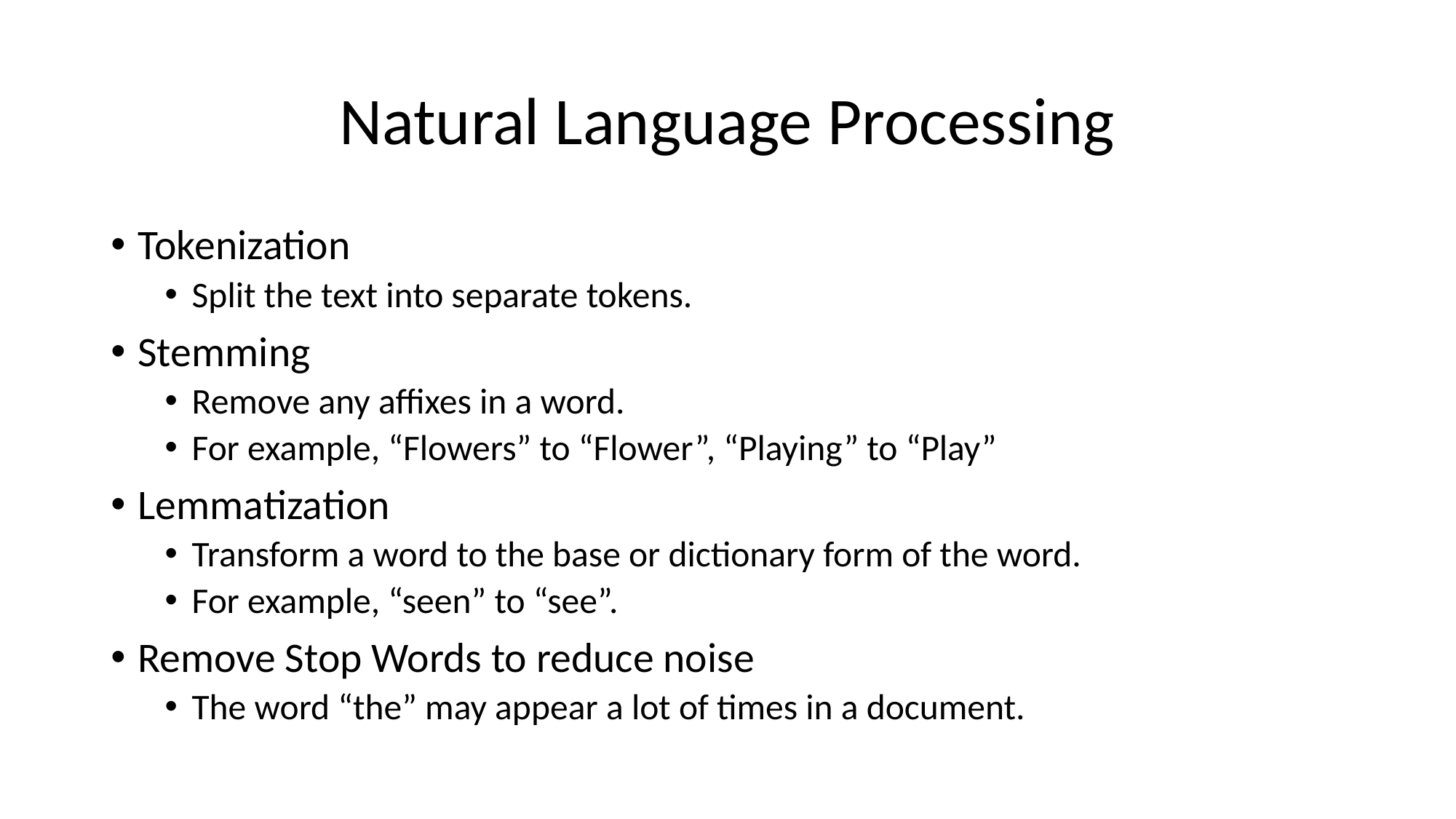

# Natural Language Processing
Tokenization
Split the text into separate tokens.
Stemming
Remove any affixes in a word.
For example, “Flowers” to “Flower”, “Playing” to “Play”
Lemmatization
Transform a word to the base or dictionary form of the word.
For example, “seen” to “see”.
Remove Stop Words to reduce noise
The word “the” may appear a lot of times in a document.